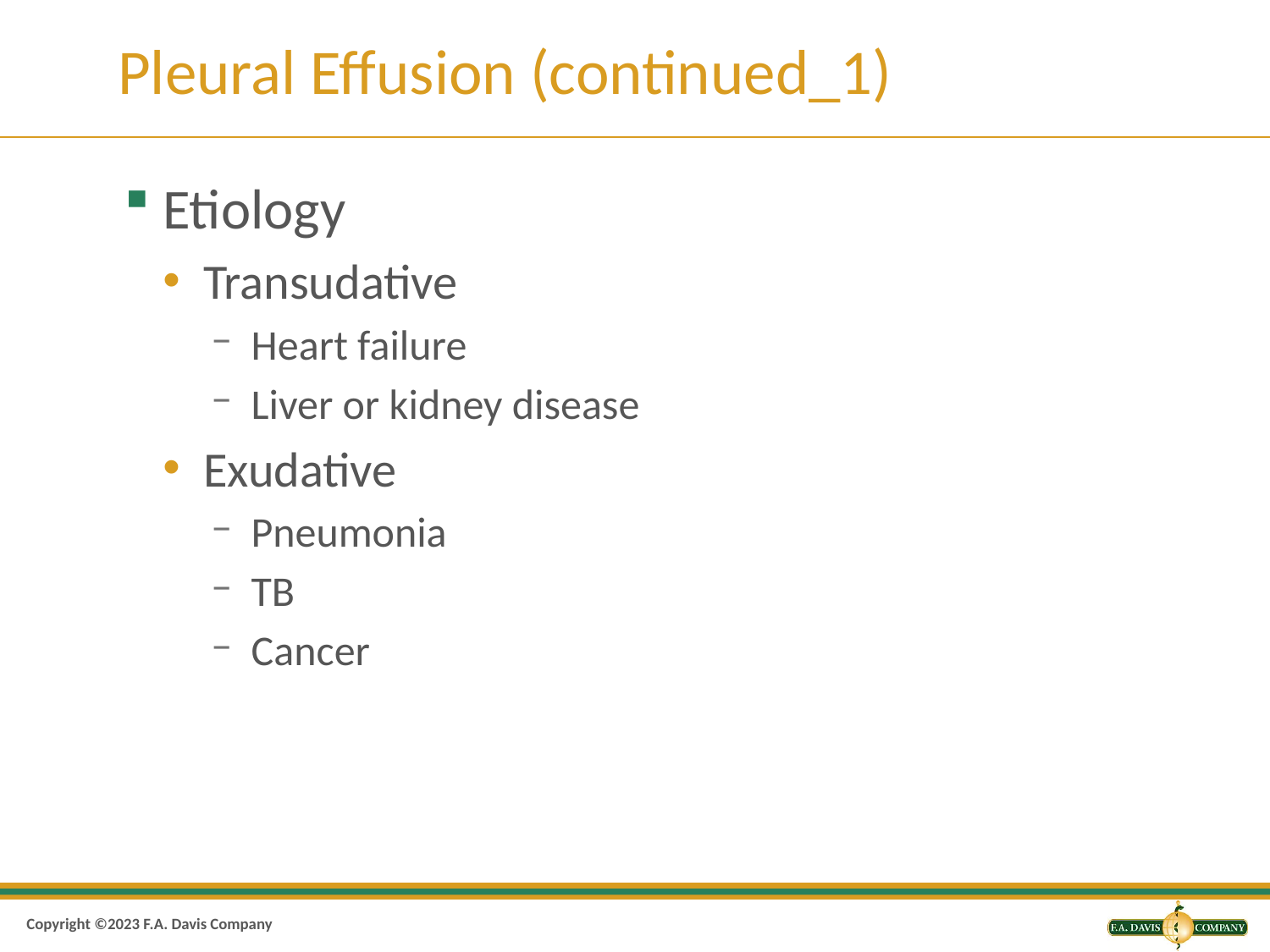

# Pleural Effusion (continued_1)
Etiology
Transudative
Heart failure
Liver or kidney disease
Exudative
Pneumonia
TB
Cancer